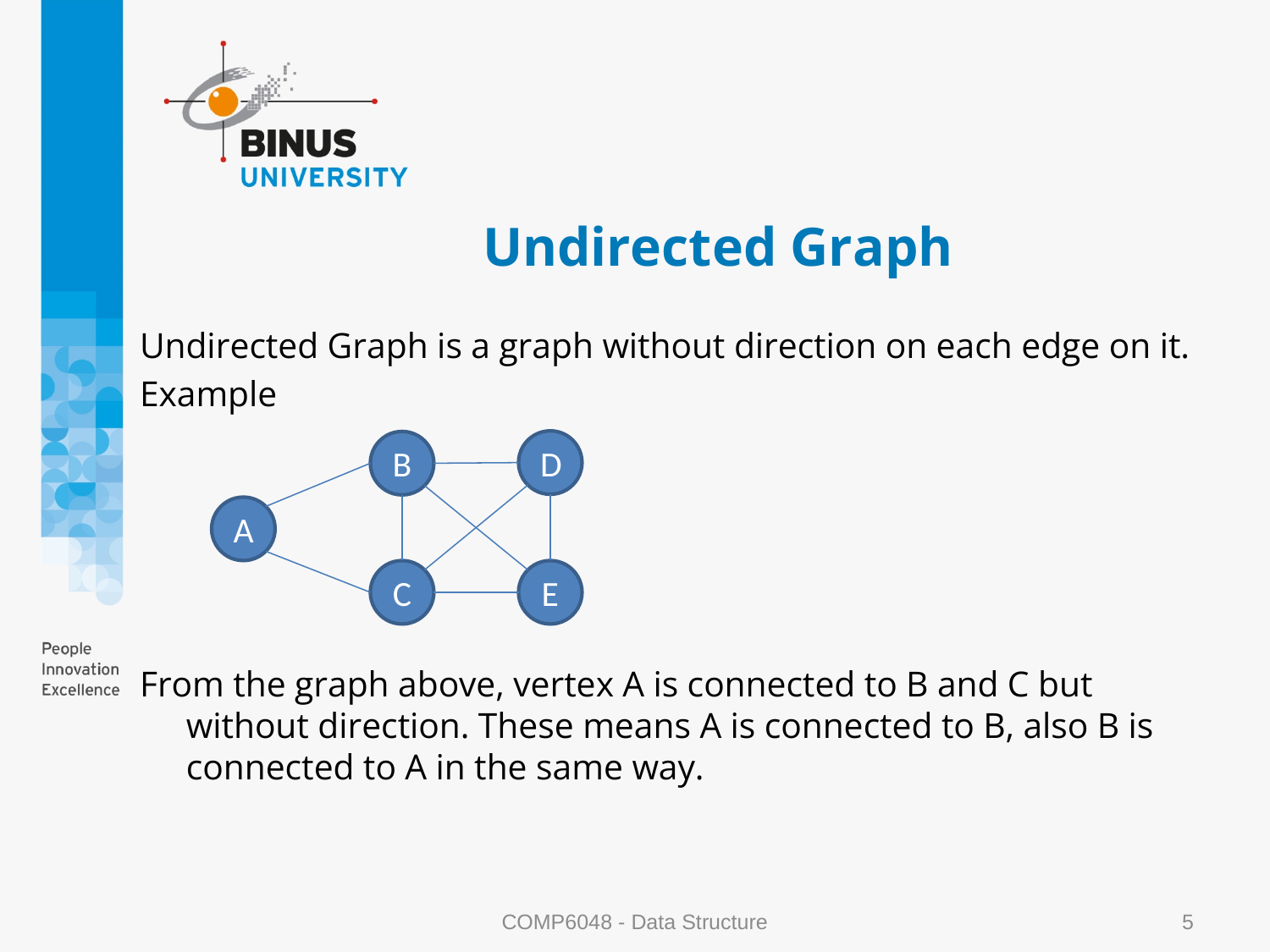

# Undirected Graph
Undirected Graph is a graph without direction on each edge on it.
Example

From the graph above, vertex A is connected to B and C but without direction. These means A is connected to B, also B is connected to A in the same way.
D
B
A
C
E
COMP6048 - Data Structure
5